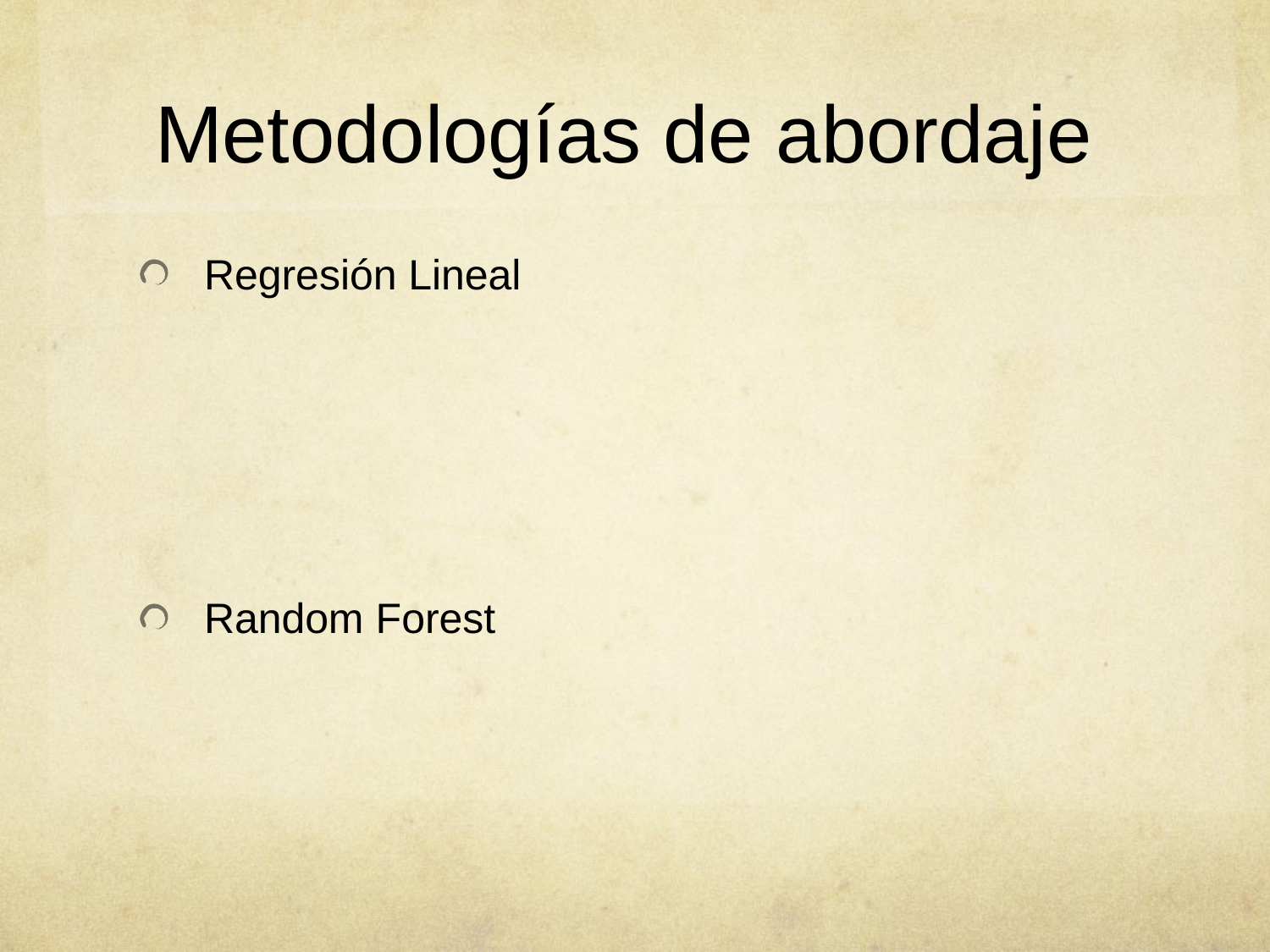

# Metodologías de abordaje
Regresión Lineal

Random Forest